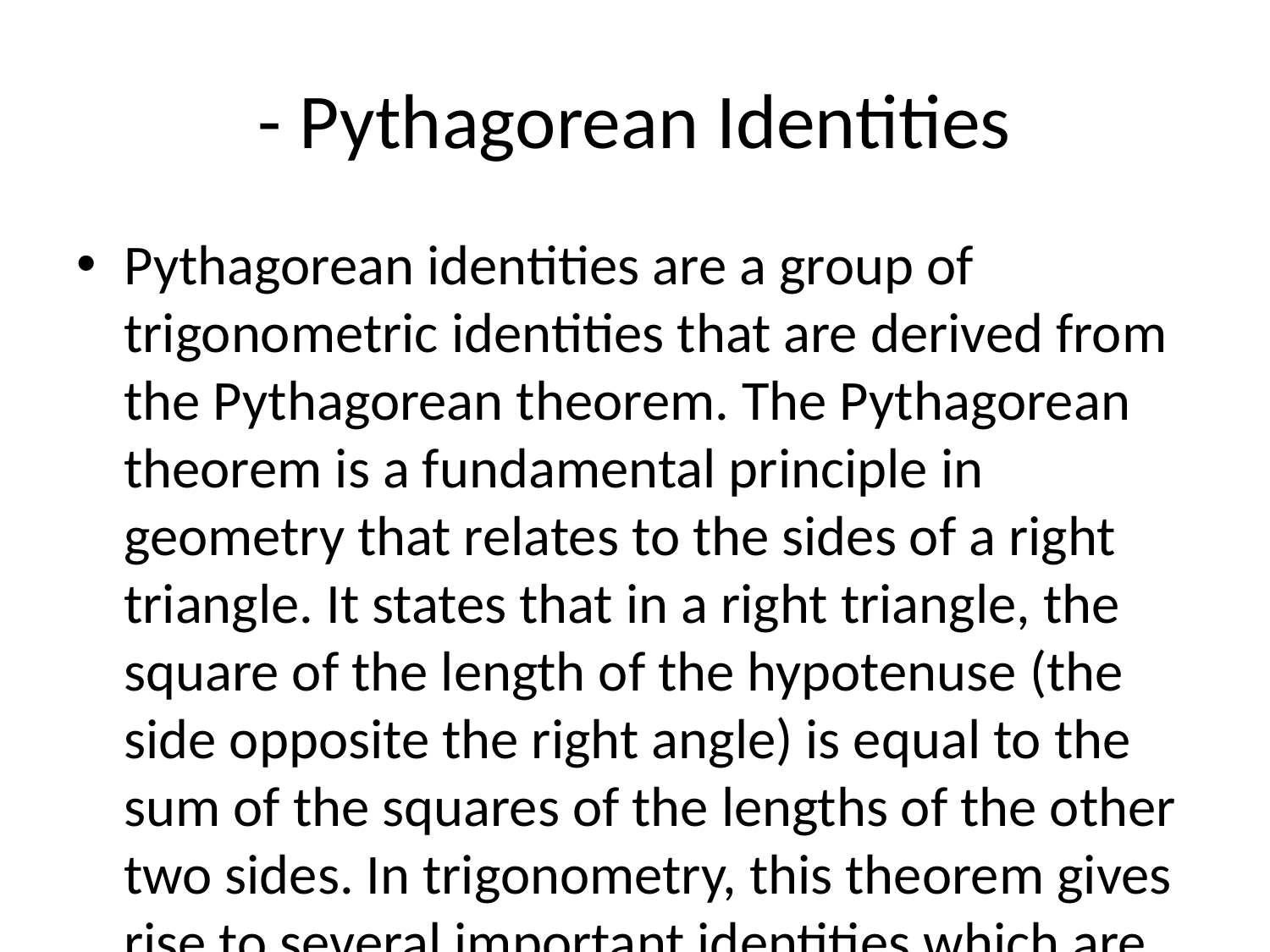

# - Pythagorean Identities
Pythagorean identities are a group of trigonometric identities that are derived from the Pythagorean theorem. The Pythagorean theorem is a fundamental principle in geometry that relates to the sides of a right triangle. It states that in a right triangle, the square of the length of the hypotenuse (the side opposite the right angle) is equal to the sum of the squares of the lengths of the other two sides. In trigonometry, this theorem gives rise to several important identities which are called the Pythagorean identities.

The main Pythagorean identity relates the three basic trigonometric functions: sine, cosine, and tangent. It is given by:

sin²θ + cos²θ = 1

This identity states that the square of the sine of an angle plus the square of the cosine of the same angle is always equal to 1. This identity is fundamental in trigonometry and is used in a wide range of mathematical calculations and derivations.

Other Pythagorean identities can be derived from the main identity using basic trigonometric relationships. Some common Pythagorean identities include:

- tan²θ + 1 = sec²θ
- 1 + cot²θ = csc²θ

These identities are useful in simplifying trigonometric expressions, solving trigonometric equations, and proving various trigonometric properties. Understanding and applying Pythagorean identities are essential in trigonometry and calculus, as they form the basis for many mathematical concepts and calculations involving trigonometric functions.